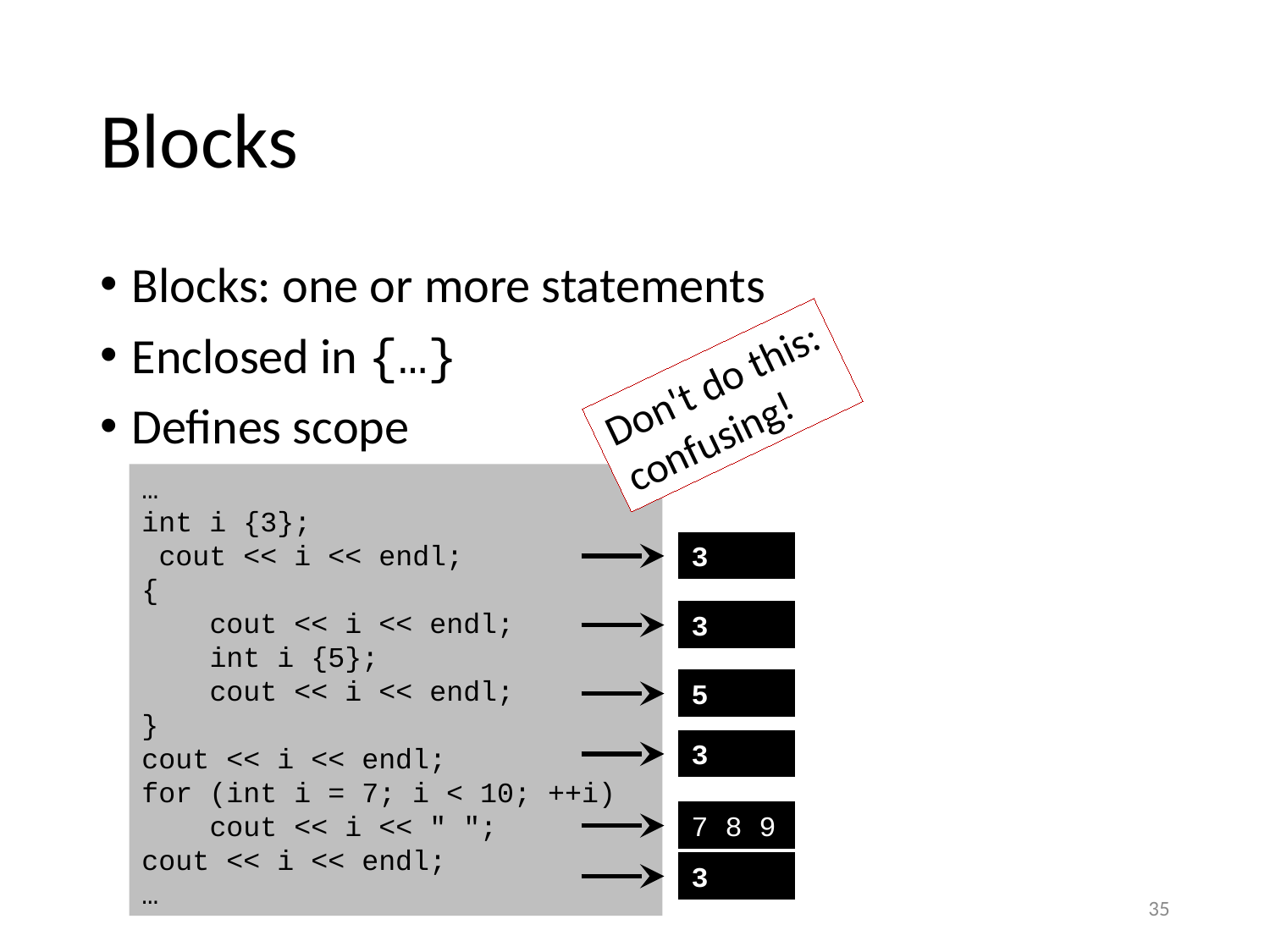

# Blocks
Blocks: one or more statements
Enclosed in {…}
Defines scope
Don't do this:
confusing!
…
int i {3};
 cout << i << endl;
{
    cout << i << endl;
    int i {5};
    cout << i << endl;
}
cout << i << endl;
for (int i = 7; i < 10; ++i)
    cout << i << " ";
cout << i << endl;
…
3
3
5
3
7 8 9
3
35